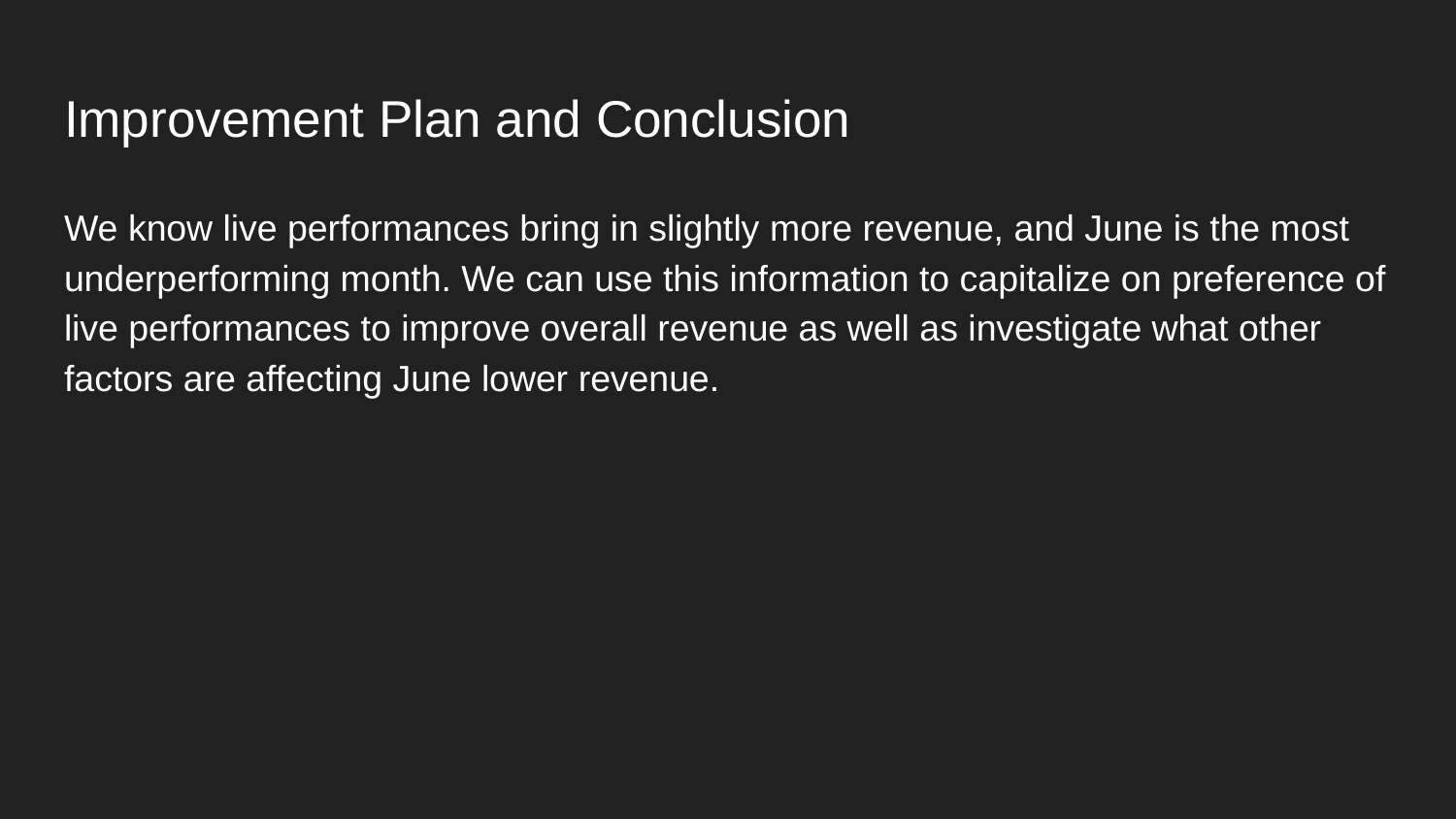

# Improvement Plan and Conclusion
We know live performances bring in slightly more revenue, and June is the most underperforming month. We can use this information to capitalize on preference of live performances to improve overall revenue as well as investigate what other factors are affecting June lower revenue.